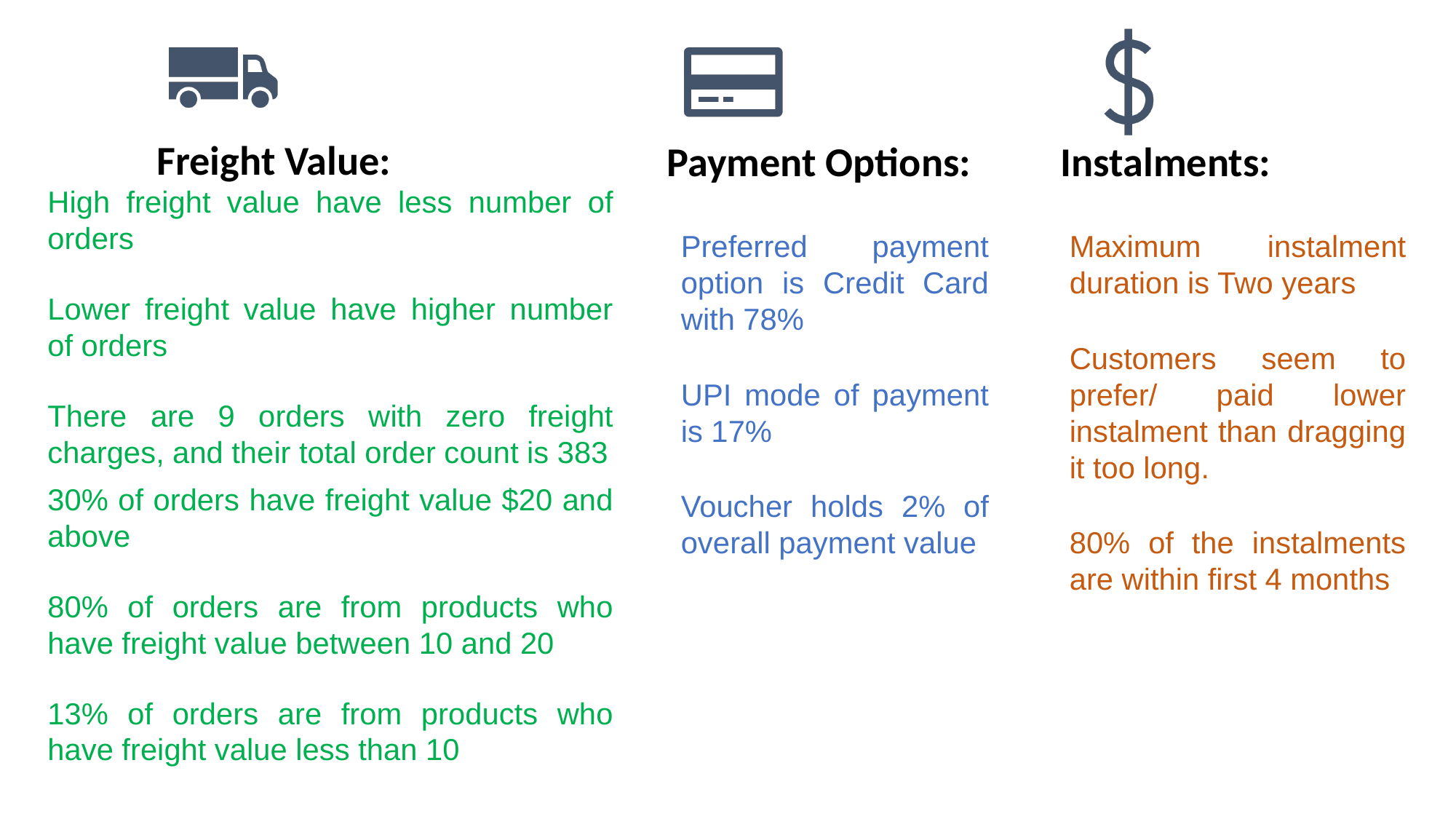

Freight Value:
High freight value have less number of orders

Lower freight value have higher number of orders

There are 9 orders with zero freight charges, and their total order count is 383
30% of orders have freight value $20 and above

80% of orders are from products who have freight value between 10 and 20

13% of orders are from products who have freight value less than 10
Payment Options:
Preferred payment option is Credit Card with 78%

UPI mode of payment is 17%

Voucher holds 2% of overall payment value
Instalments:
Maximum instalment duration is Two years

Customers seem to prefer/ paid lower instalment than dragging it too long.

80% of the instalments are within first 4 months